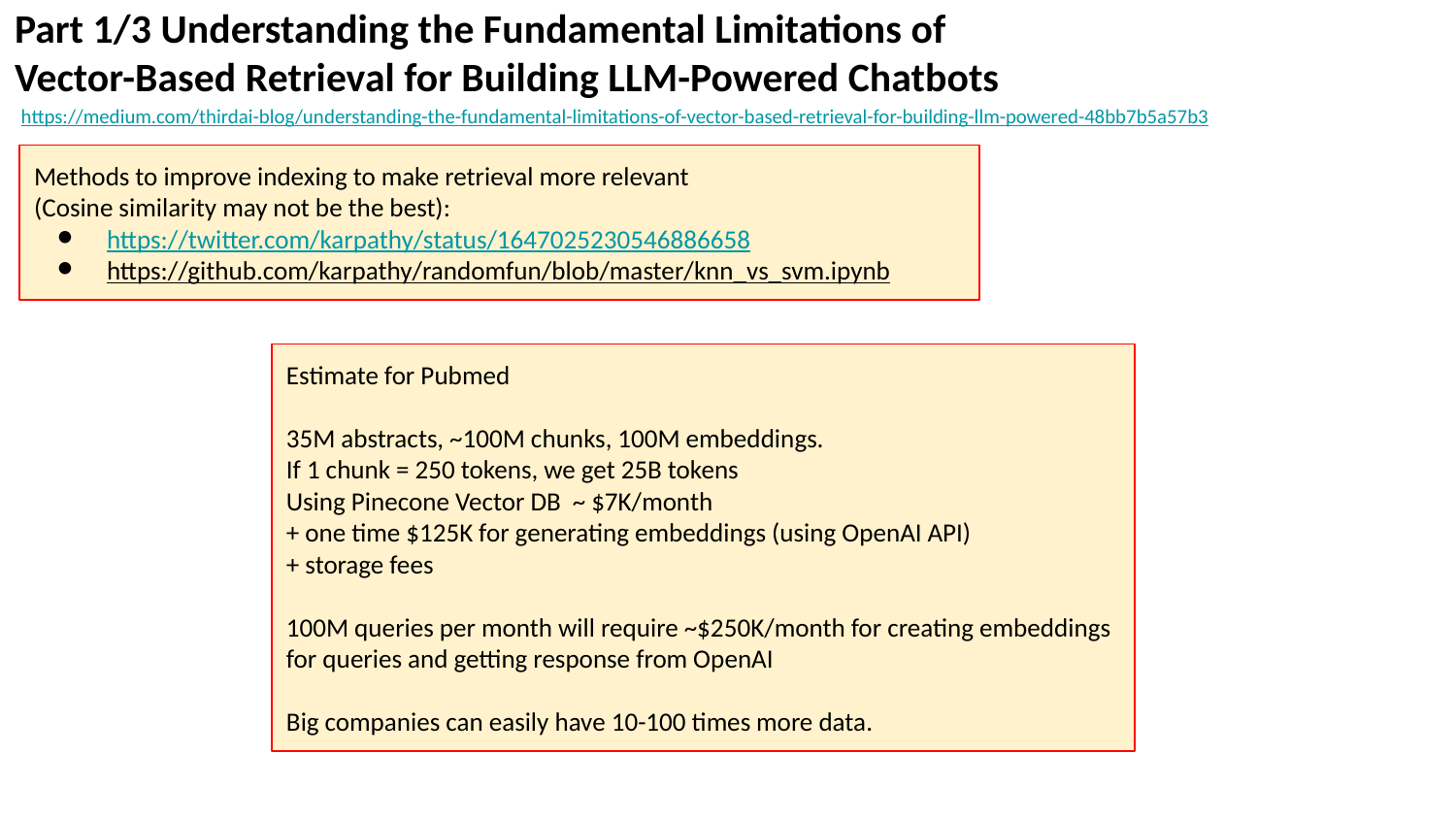

Part 1/3 Understanding the Fundamental Limitations of Vector-Based Retrieval for Building LLM-Powered Chatbots
https://medium.com/thirdai-blog/understanding-the-fundamental-limitations-of-vector-based-retrieval-for-building-llm-powered-48bb7b5a57b3
Methods to improve indexing to make retrieval more relevant
(Cosine similarity may not be the best):
https://twitter.com/karpathy/status/1647025230546886658
https://github.com/karpathy/randomfun/blob/master/knn_vs_svm.ipynb
Estimate for Pubmed

35M abstracts, ~100M chunks, 100M embeddings.
If 1 chunk = 250 tokens, we get 25B tokens
Using Pinecone Vector DB  ~ $7K/month
+ one time $125K for generating embeddings (using OpenAI API)
+ storage fees

100M queries per month will require ~$250K/month for creating embeddings for queries and getting response from OpenAI

Big companies can easily have 10-100 times more data.